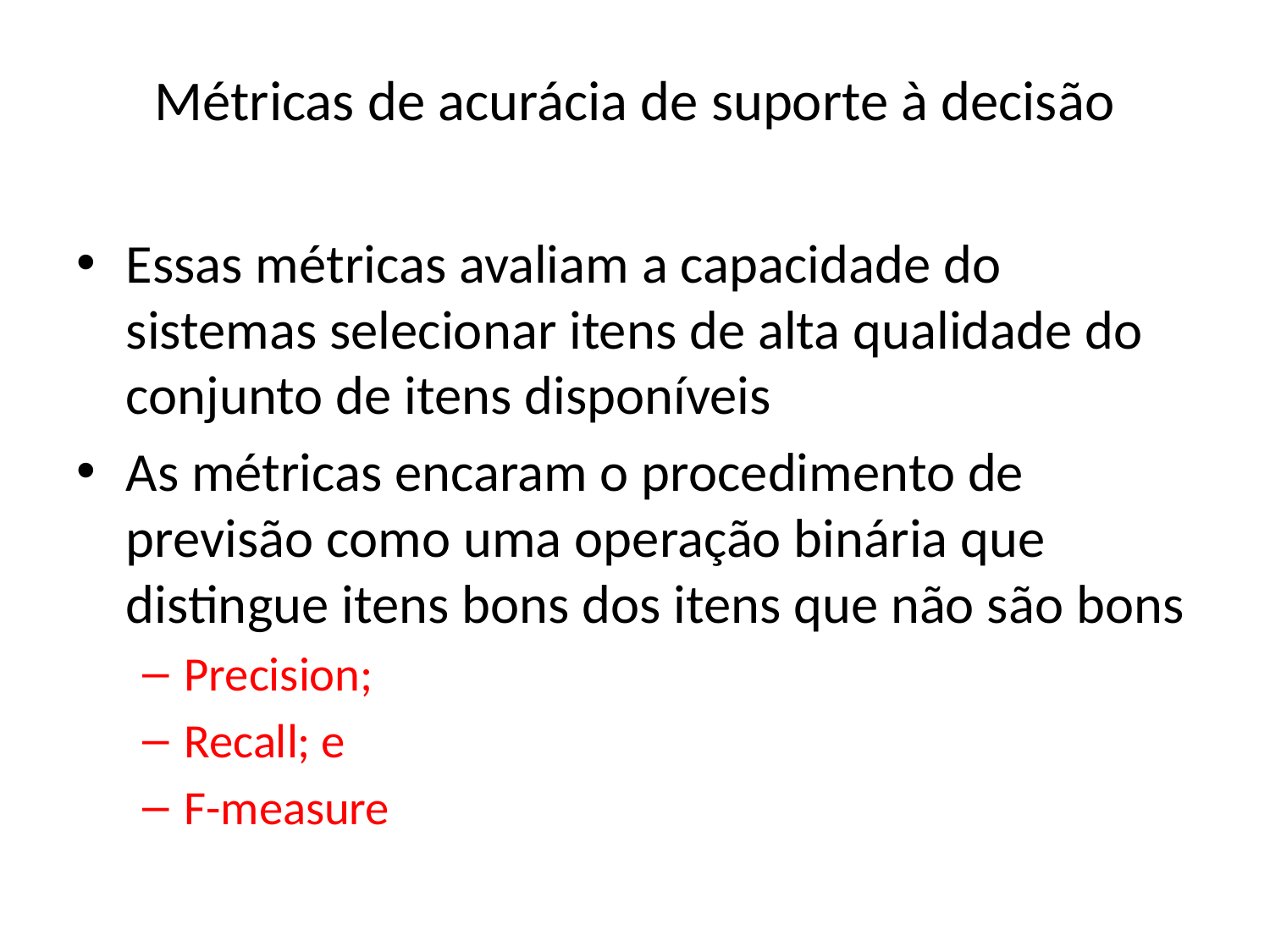

# Métricas de acurácia de suporte à decisão
Essas métricas avaliam a capacidade do sistemas selecionar itens de alta qualidade do conjunto de itens disponíveis
As métricas encaram o procedimento de previsão como uma operação binária que distingue itens bons dos itens que não são bons
Precision;
Recall; e
F-measure